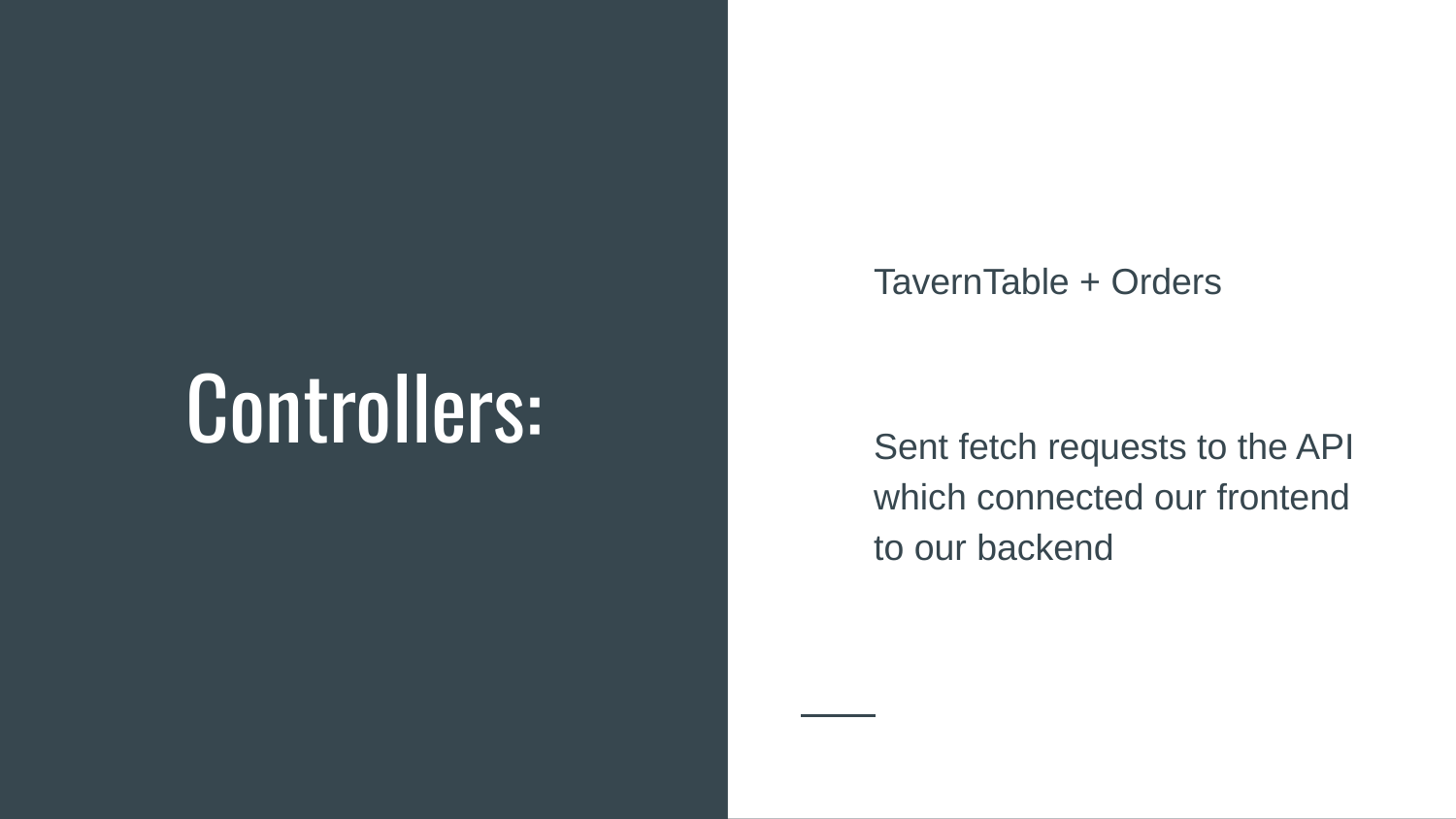

TavernTable + Orders

Sent fetch requests to the API which connected our frontend to our backend
# Controllers: